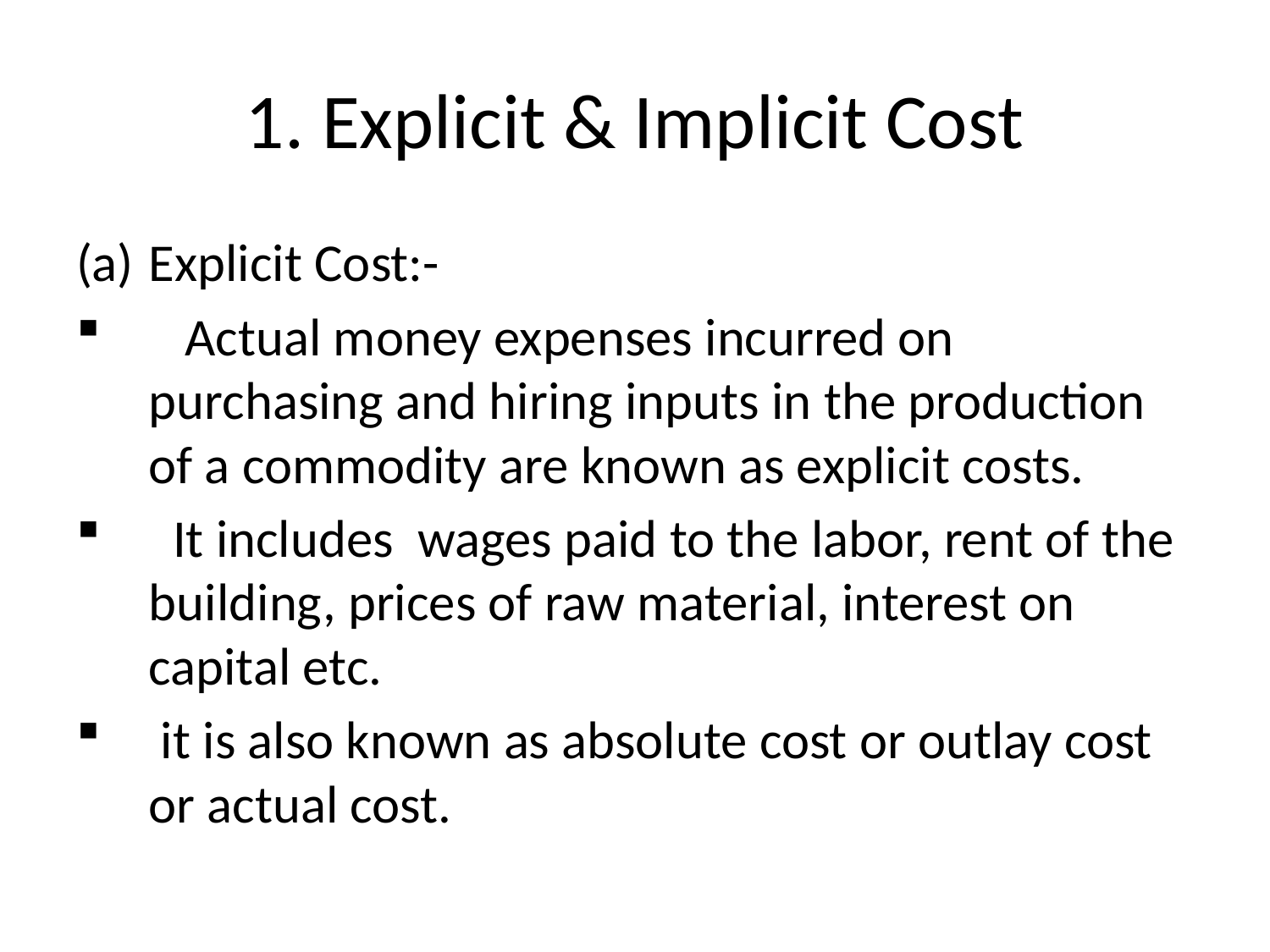

# 1. Explicit & Implicit Cost
Explicit Cost:-
   Actual money expenses incurred on purchasing and hiring inputs in the production of a commodity are known as explicit costs.
  It includes  wages paid to the labor, rent of the building, prices of raw material, interest on capital etc.
 it is also known as absolute cost or outlay cost or actual cost.